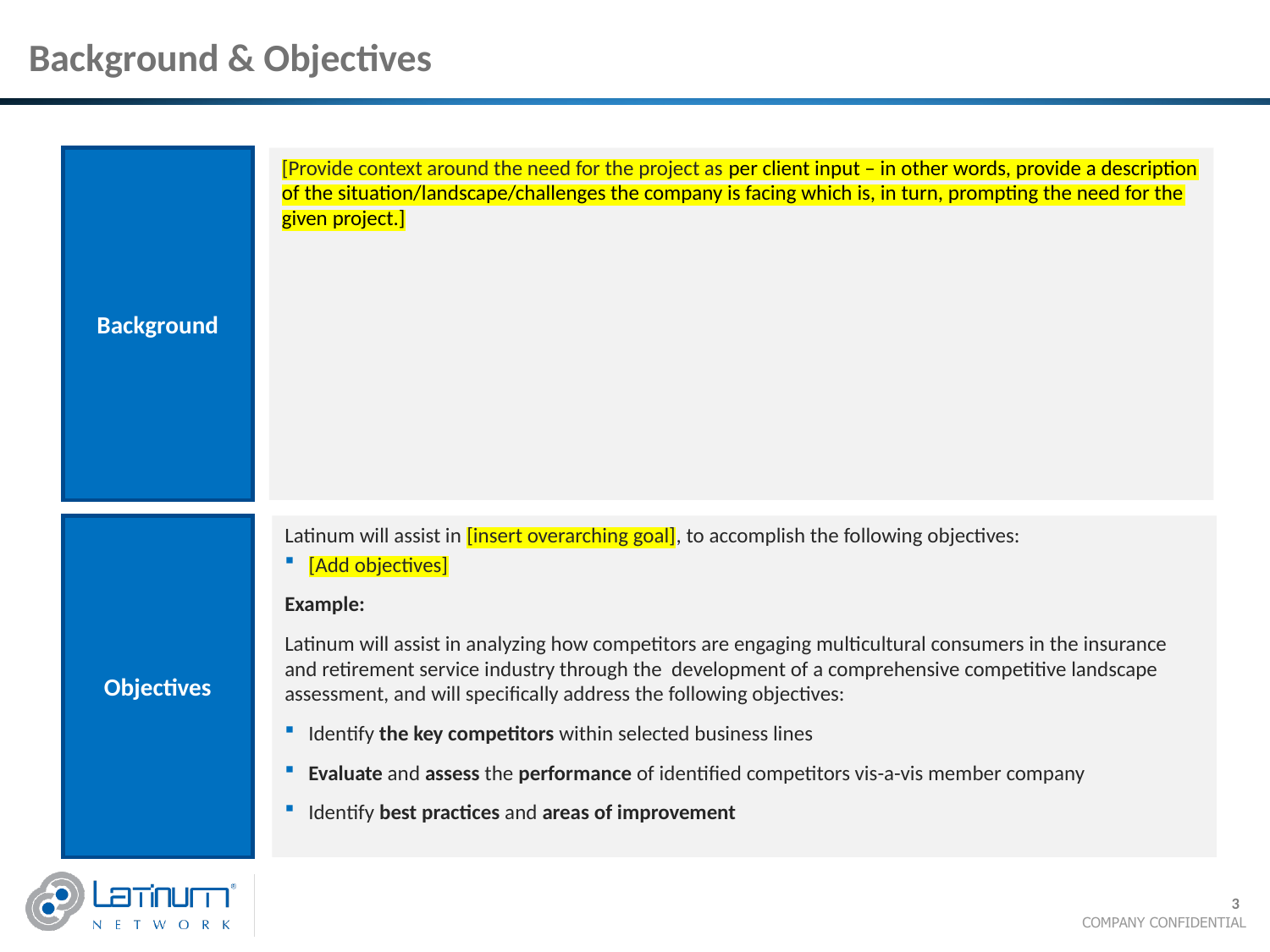

# Background & Objectives
Background
[Provide context around the need for the project as per client input – in other words, provide a description of the situation/landscape/challenges the company is facing which is, in turn, prompting the need for the given project.]

Latinum will assist in [insert overarching goal], to accomplish the following objectives:
[Add objectives]
Example:
Latinum will assist in analyzing how competitors are engaging multicultural consumers in the insurance and retirement service industry through the  development of a comprehensive competitive landscape assessment, and will specifically address the following objectives:
Identify the key competitors within selected business lines
Evaluate and assess the performance of identified competitors vis-a-vis member company
Identify best practices and areas of improvement

Objectives
3